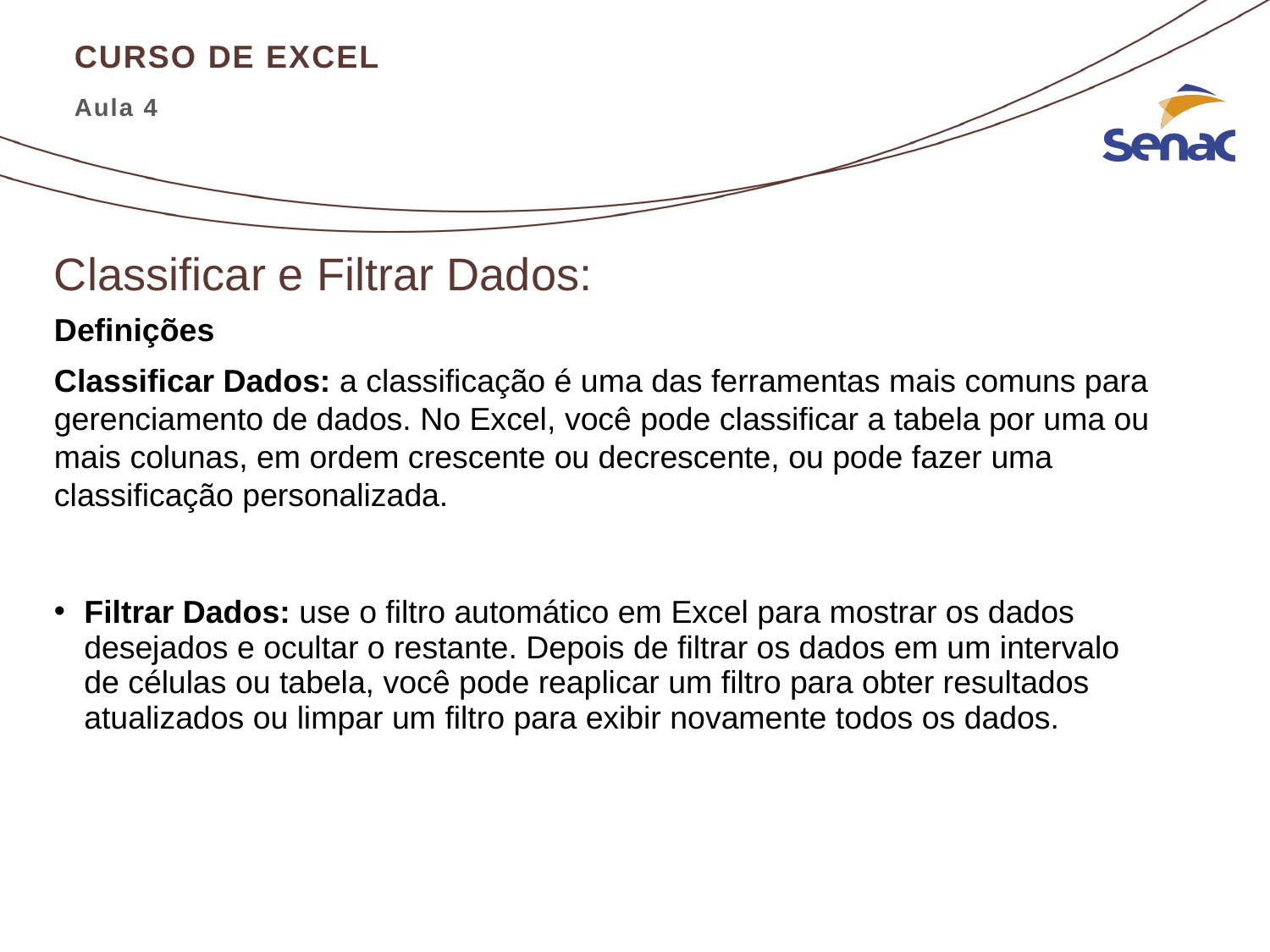

Classificar e Filtrar Dados:
Definições
Classificar Dados: a classificação é uma das ferramentas mais comuns para gerenciamento de dados. No Excel, você pode classificar a tabela por uma ou mais colunas, em ordem crescente ou decrescente, ou pode fazer uma classificação personalizada.

Filtrar Dados: use o filtro automático em Excel para mostrar os dados desejados e ocultar o restante. Depois de filtrar os dados em um intervalo de células ou tabela, você pode reaplicar um filtro para obter resultados atualizados ou limpar um filtro para exibir novamente todos os dados.